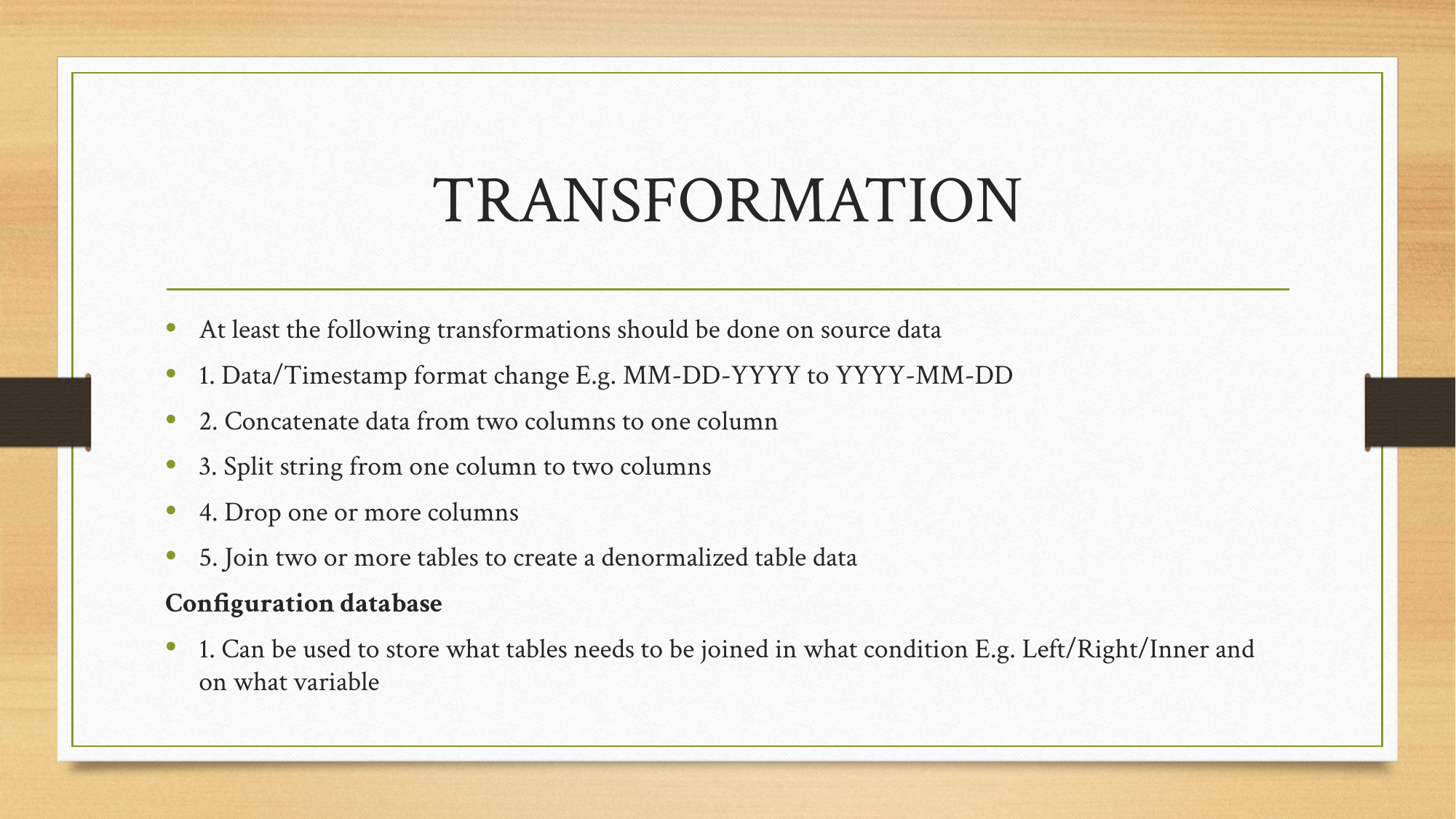

# TRANSFORMATION
At least the following transformations should be done on source data
1. Data/Timestamp format change E.g. MM-DD-YYYY to YYYY-MM-DD
2. Concatenate data from two columns to one column
3. Split string from one column to two columns
4. Drop one or more columns
5. Join two or more tables to create a denormalized table data
Configuration database
1. Can be used to store what tables needs to be joined in what condition E.g. Left/Right/Inner and on what variable